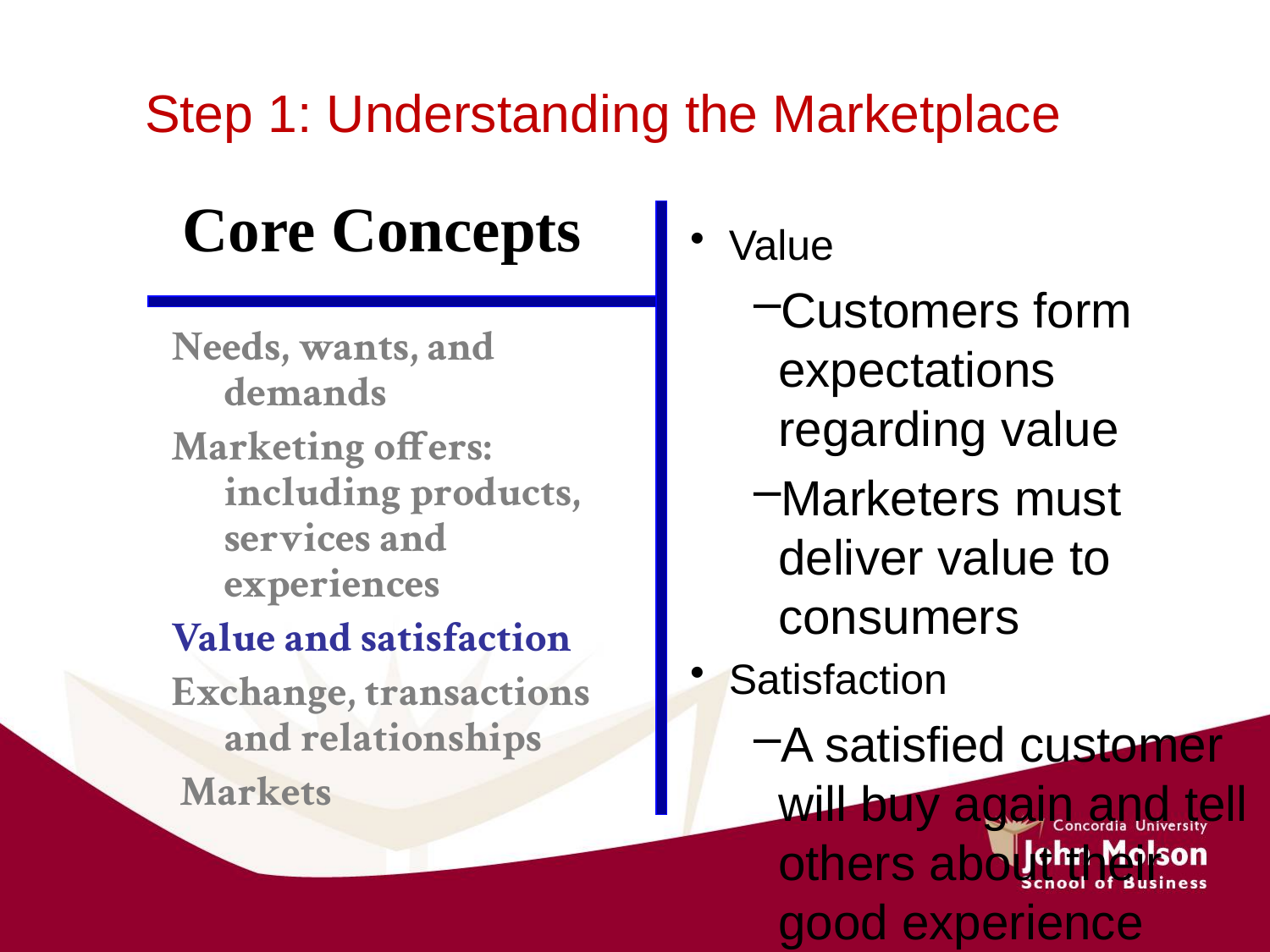

# Step 1: Understanding the Marketplace
Core Concepts

Value
Customers form expectations regarding value
Marketers must deliver value to consumers
Satisfaction
A satisfied customer will buy again and tell others about their good experience

Needs, wants, and demands
Marketing offers: including products, services and experiences
Value and satisfaction
Exchange, transactions and relationships
 Markets